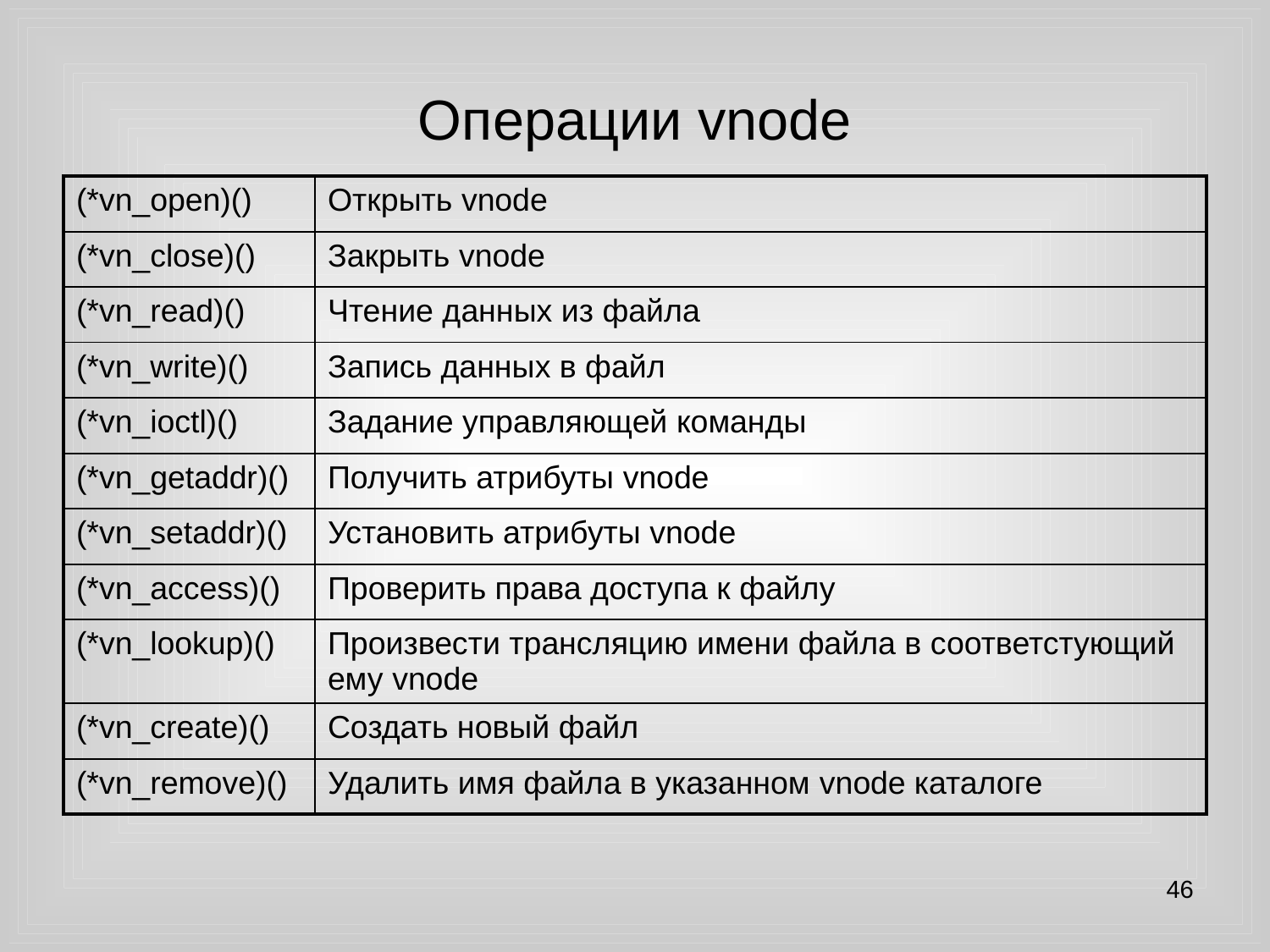

# Операции vnode
| (\*vn\_open)() | Открыть vnode |
| --- | --- |
| (\*vn\_close)() | Закрыть vnode |
| (\*vn\_read)() | Чтение данных из файла |
| (\*vn\_write)() | Запись данных в файл |
| (\*vn\_ioctl)() | Задание управляющей команды |
| (\*vn\_getaddr)() | Получить атрибуты vnode |
| (\*vn\_setaddr)() | Установить атрибуты vnode |
| (\*vn\_access)() | Проверить права доступа к файлу |
| (\*vn\_lookup)() | Произвести трансляцию имени файла в соответстующий ему vnode |
| (\*vn\_create)() | Создать новый файл |
| (\*vn\_remove)() | Удалить имя файла в указанном vnode каталоге |
46